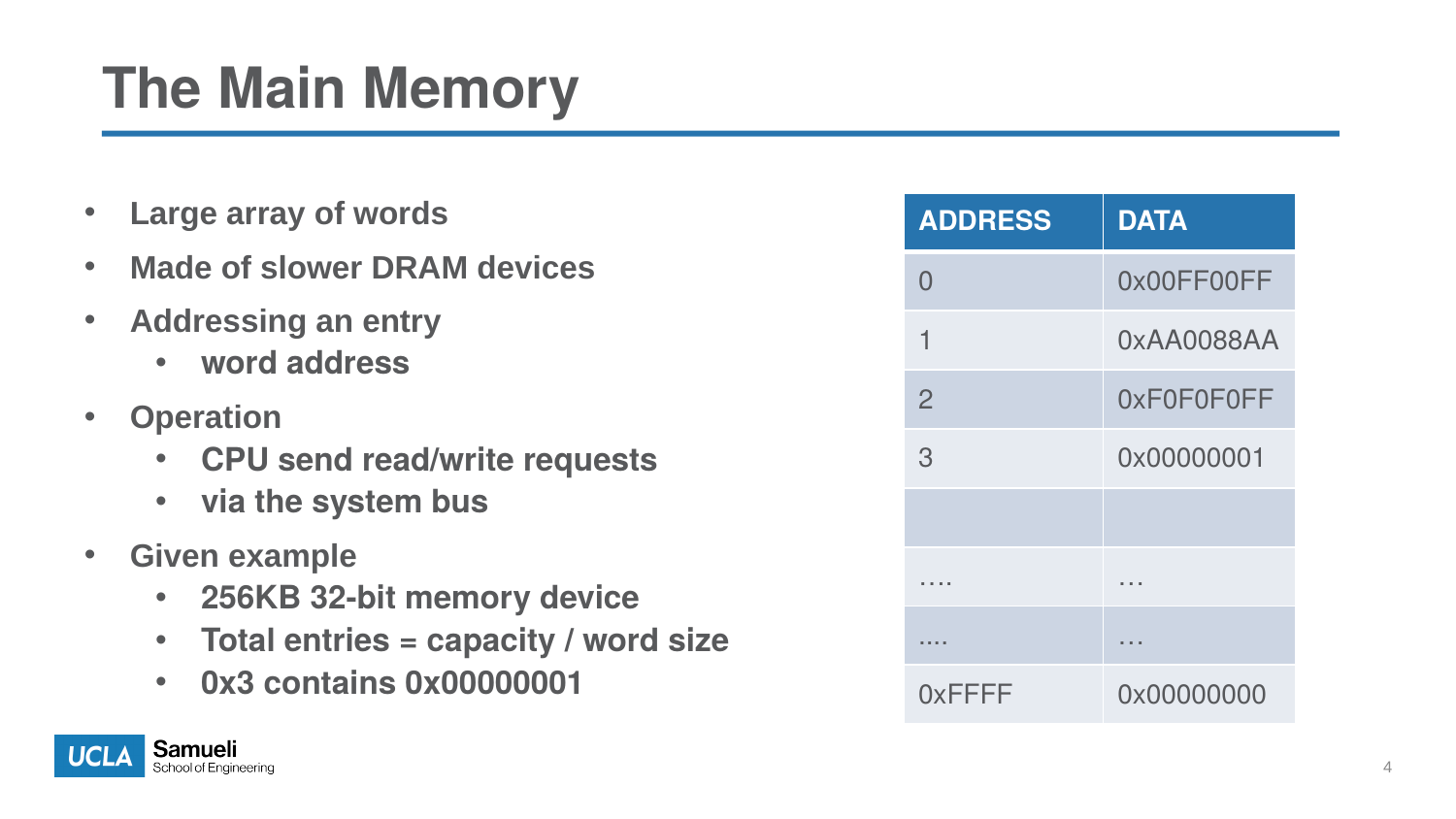

# The Main Memory
Large array of words
Made of slower DRAM devices
Addressing an entry
word address
Operation
CPU send read/write requests
via the system bus
Given example
256KB 32-bit memory device
Total entries = capacity / word size
0x3 contains 0x00000001
| ADDRESS | DATA |
| --- | --- |
| 0 | 0x00FF00FF |
| 1 | 0xAA0088AA |
| 2 | 0xF0F0F0FF |
| 3 | 0x00000001 |
|  |  |
| …. | … |
| .... | … |
| 0xFFFF | 0x00000000 |
4